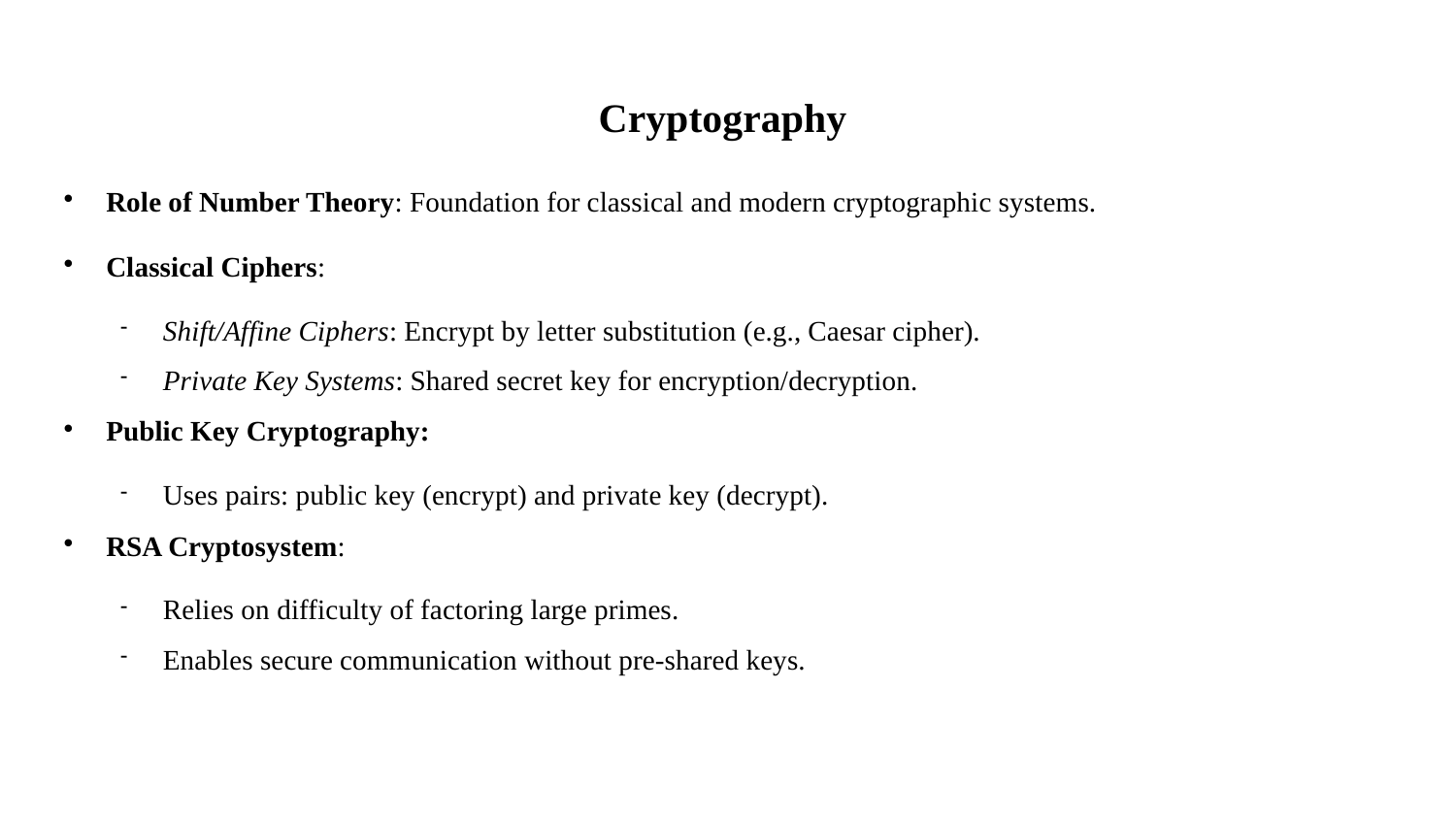

# Cryptography
Role of Number Theory: Foundation for classical and modern cryptographic systems.
Classical Ciphers:
Shift/Affine Ciphers: Encrypt by letter substitution (e.g., Caesar cipher).
Private Key Systems: Shared secret key for encryption/decryption.
Public Key Cryptography:
Uses pairs: public key (encrypt) and private key (decrypt).
RSA Cryptosystem:
Relies on difficulty of factoring large primes.
Enables secure communication without pre-shared keys.